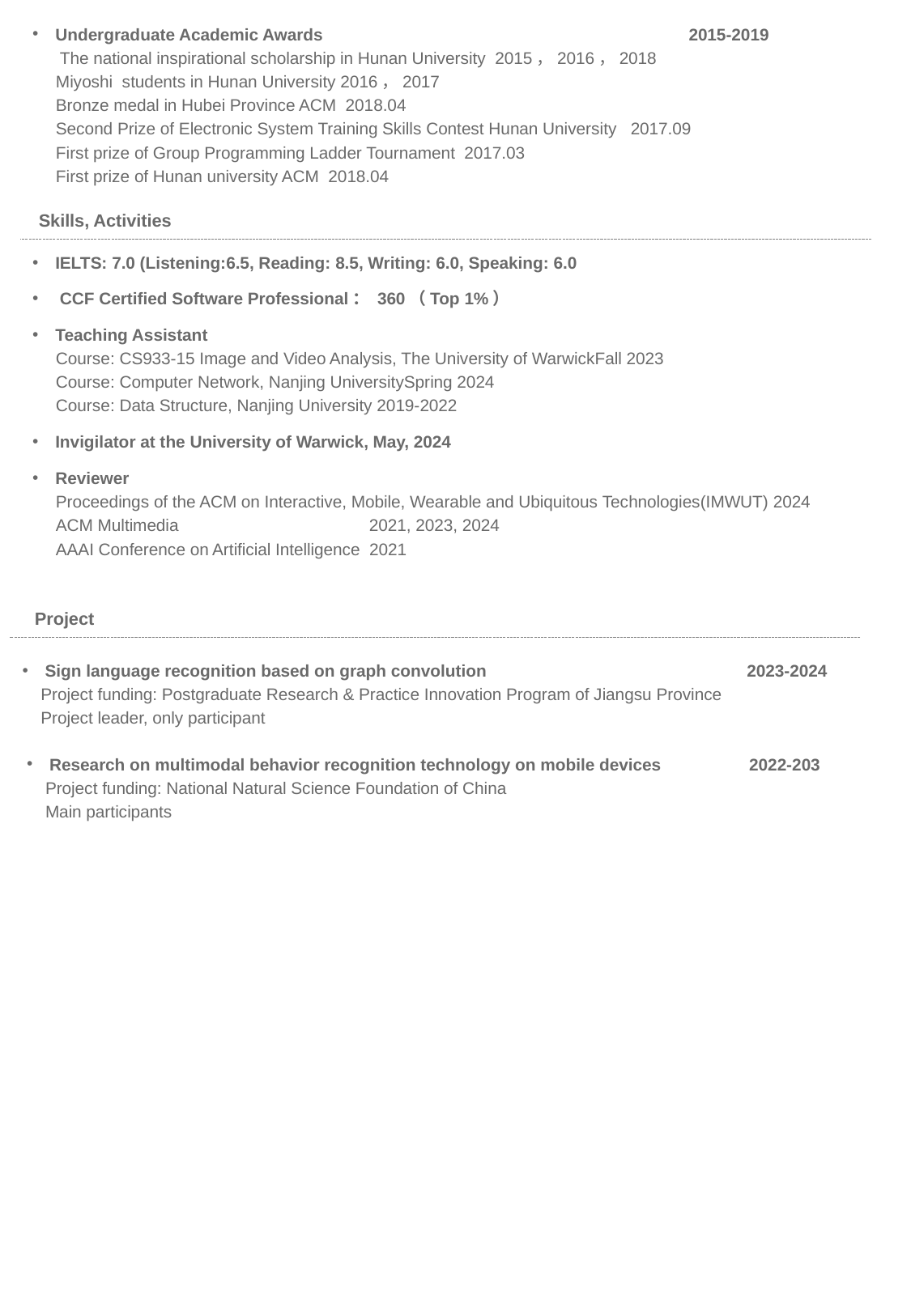

Undergraduate Academic Awards                                                                              2015-2019                The national inspirational scholarship in Hunan University  2015，2016，2018
     Miyoshi  students in Hunan University 2016，2017
     Bronze medal in Hubei Province ACM  2018.04
     Second Prize of Electronic System Training Skills Contest Hunan University   2017.09
     First prize of Group Programming Ladder Tournament  2017.03
     First prize of Hunan university ACM  2018.04
Skills, Activities
IELTS: 7.0 (Listening:6.5, Reading: 8.5, Writing: 6.0, Speaking: 6.0
 CCF Certified Software Professional： 360（Top 1%）
Teaching Assistant
     Course: CS933-15 Image and Video Analysis, The University of WarwickFall 2023
     Course: Computer Network, Nanjing UniversitySpring 2024
     Course: Data Structure, Nanjing University 2019-2022
Invigilator at the University of Warwick, May, 2024
Reviewer
     Proceedings of the ACM on Interactive, Mobile, Wearable and Ubiquitous Technologies(IMWUT) 2024
     ACM Multimedia                                         2021, 2023, 2024
     AAAI Conference on Artificial Intelligence  2021
Project
Sign language recognition based on graph convolution                                                        2023-2024
    Project funding: Postgraduate Research & Practice Innovation Program of Jiangsu Province
    Project leader, only participant
Research on multimodal behavior recognition technology on mobile devices                   2022-203
    Project funding: National Natural Science Foundation of China
    Main participants